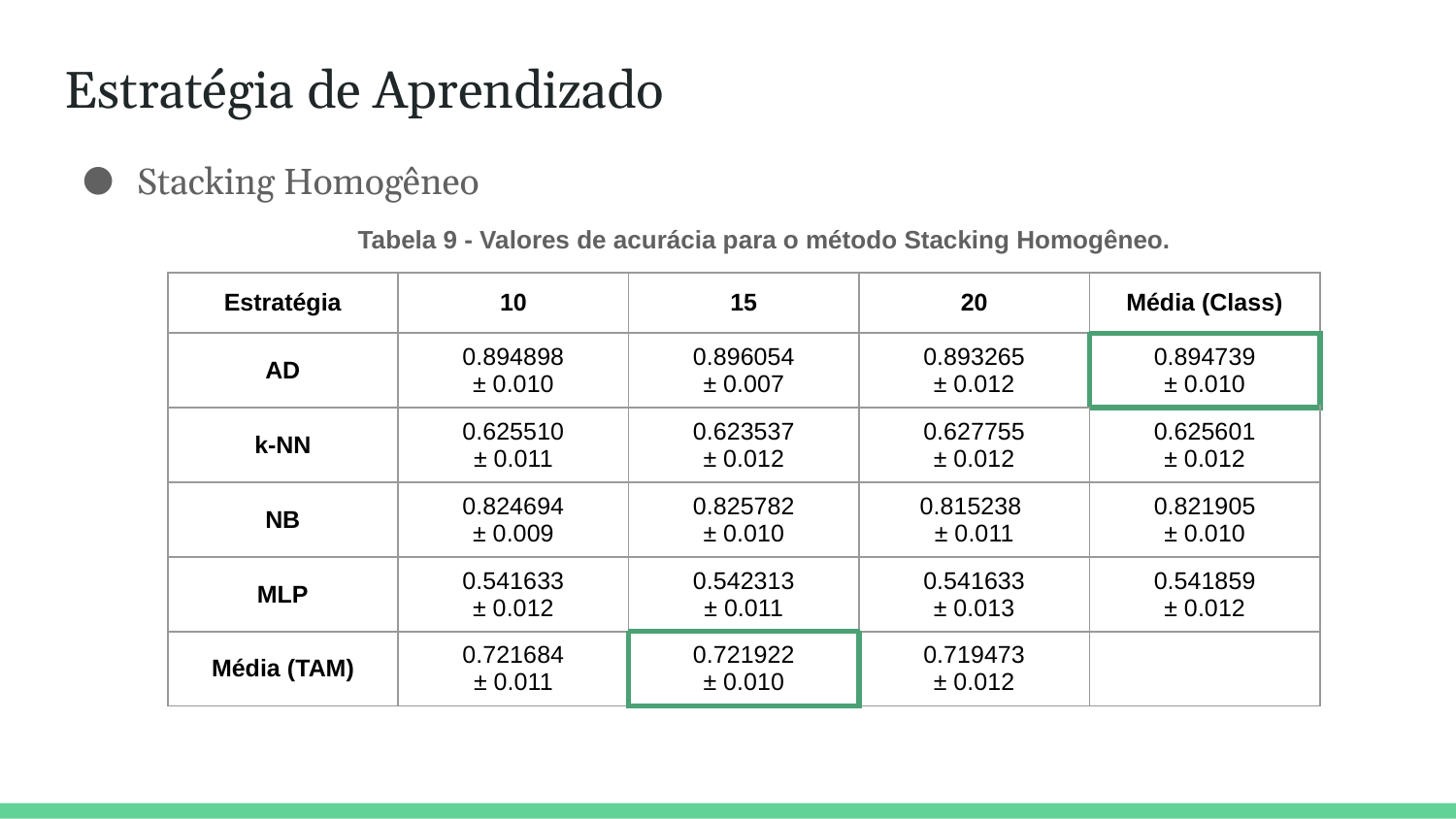

# Estratégia de Aprendizado

Stacking Homogêneo
Tabela 9 - Valores de acurácia para o método Stacking Homogêneo.
| Estratégia | 10 | 15 | 20 | Média (Class) |
| --- | --- | --- | --- | --- |
| AD | 0.894898 ± 0.010 | 0.896054 ± 0.007 | 0.893265 ± 0.012 | 0.894739 ± 0.010 |
| k-NN | 0.625510 ± 0.011 | 0.623537 ± 0.012 | 0.627755 ± 0.012 | 0.625601 ± 0.012 |
| NB | 0.824694 ± 0.009 | 0.825782 ± 0.010 | 0.815238 ± 0.011 | 0.821905 ± 0.010 |
| MLP | 0.541633 ± 0.012 | 0.542313 ± 0.011 | 0.541633 ± 0.013 | 0.541859 ± 0.012 |
| Média (TAM) | 0.721684 ± 0.011 | 0.721922 ± 0.010 | 0.719473 ± 0.012 |  |